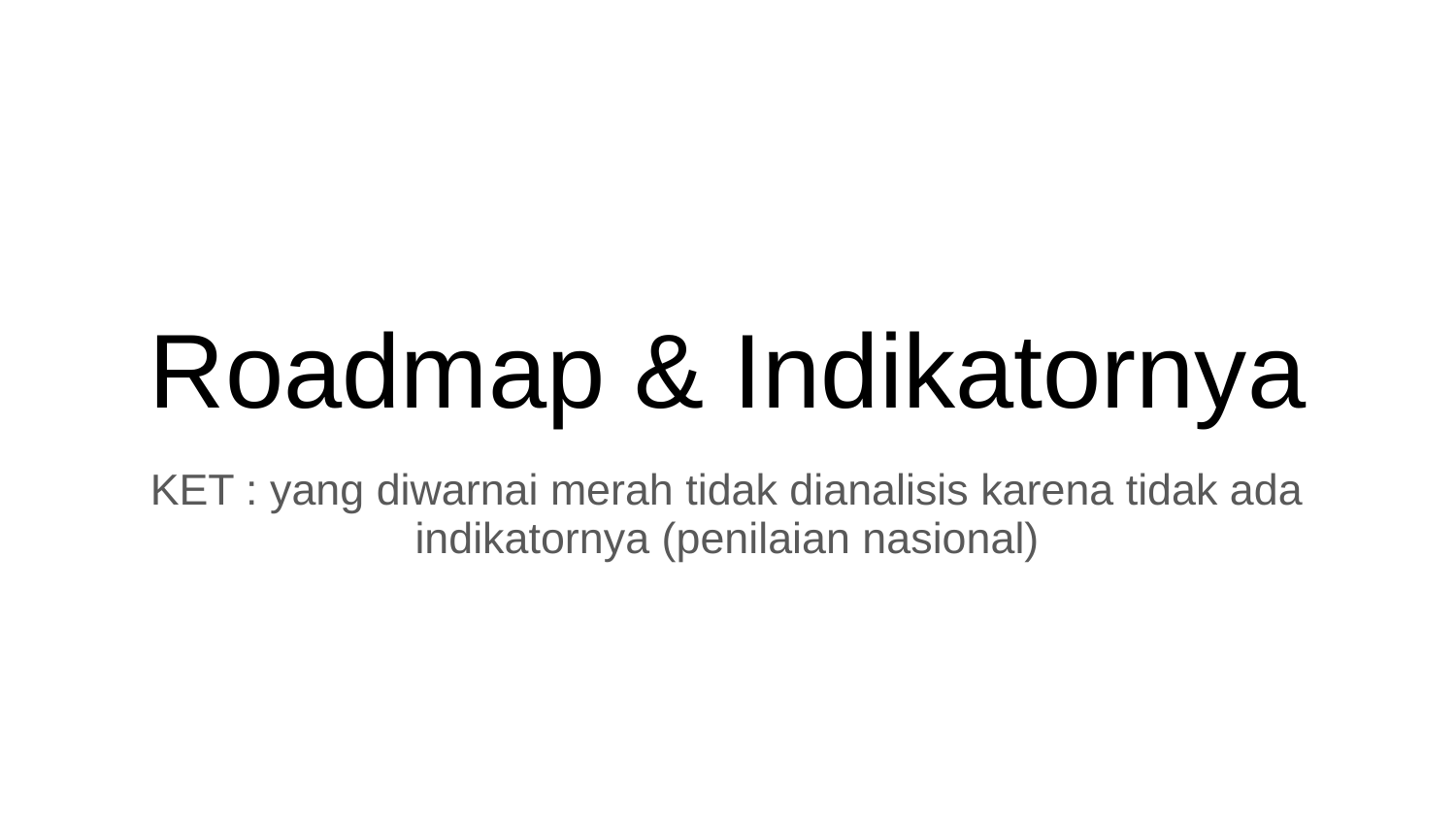

# Roadmap & Indikatornya
KET : yang diwarnai merah tidak dianalisis karena tidak ada indikatornya (penilaian nasional)